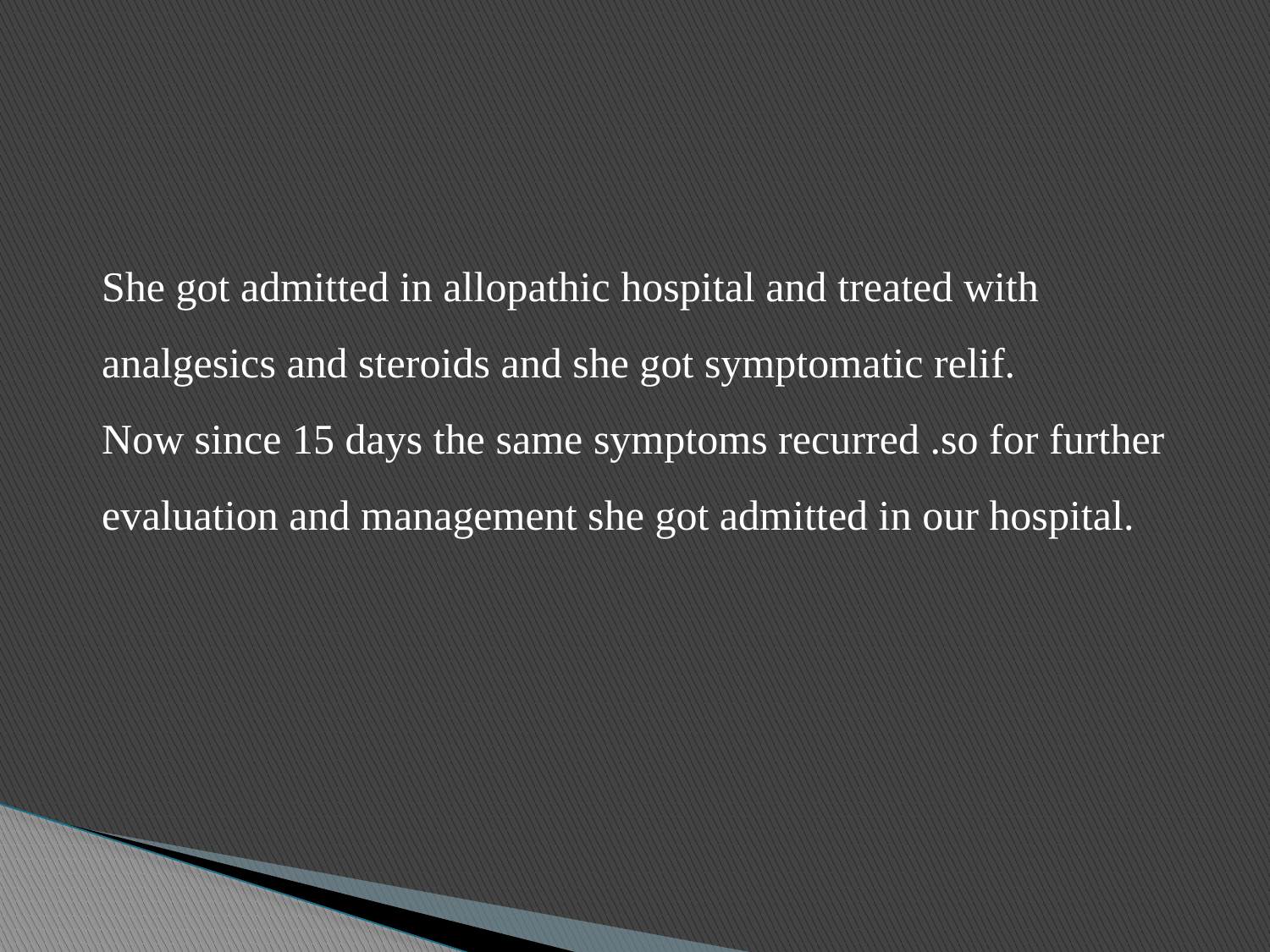

She got admitted in allopathic hospital and treated with analgesics and steroids and she got symptomatic relif.
Now since 15 days the same symptoms recurred .so for further evaluation and management she got admitted in our hospital.